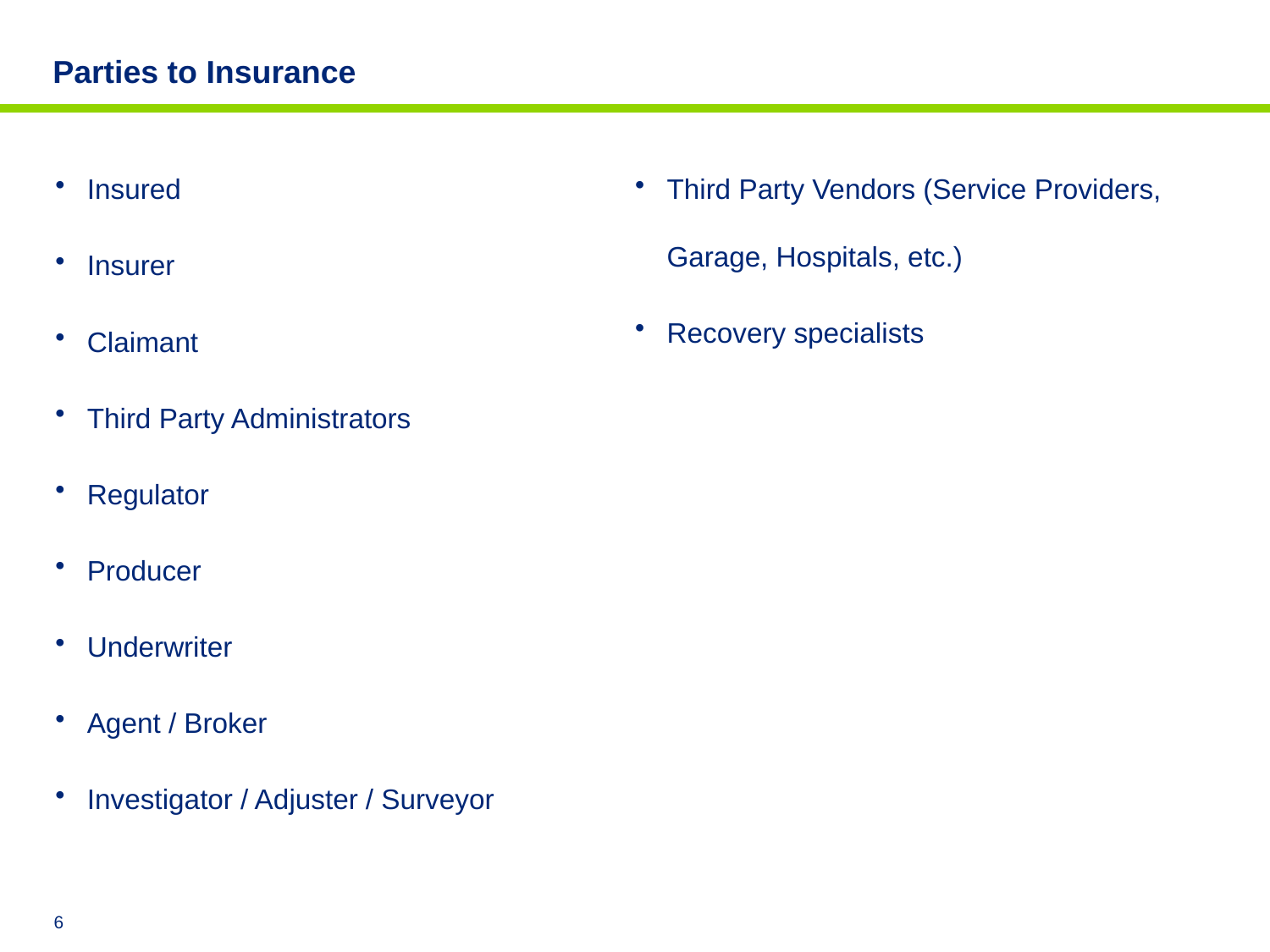

# Parties to Insurance
Insured
Insurer
Claimant
Third Party Administrators
Regulator
Producer
Underwriter
Agent / Broker
Investigator / Adjuster / Surveyor
Third Party Vendors (Service Providers, Garage, Hospitals, etc.)
Recovery specialists

6